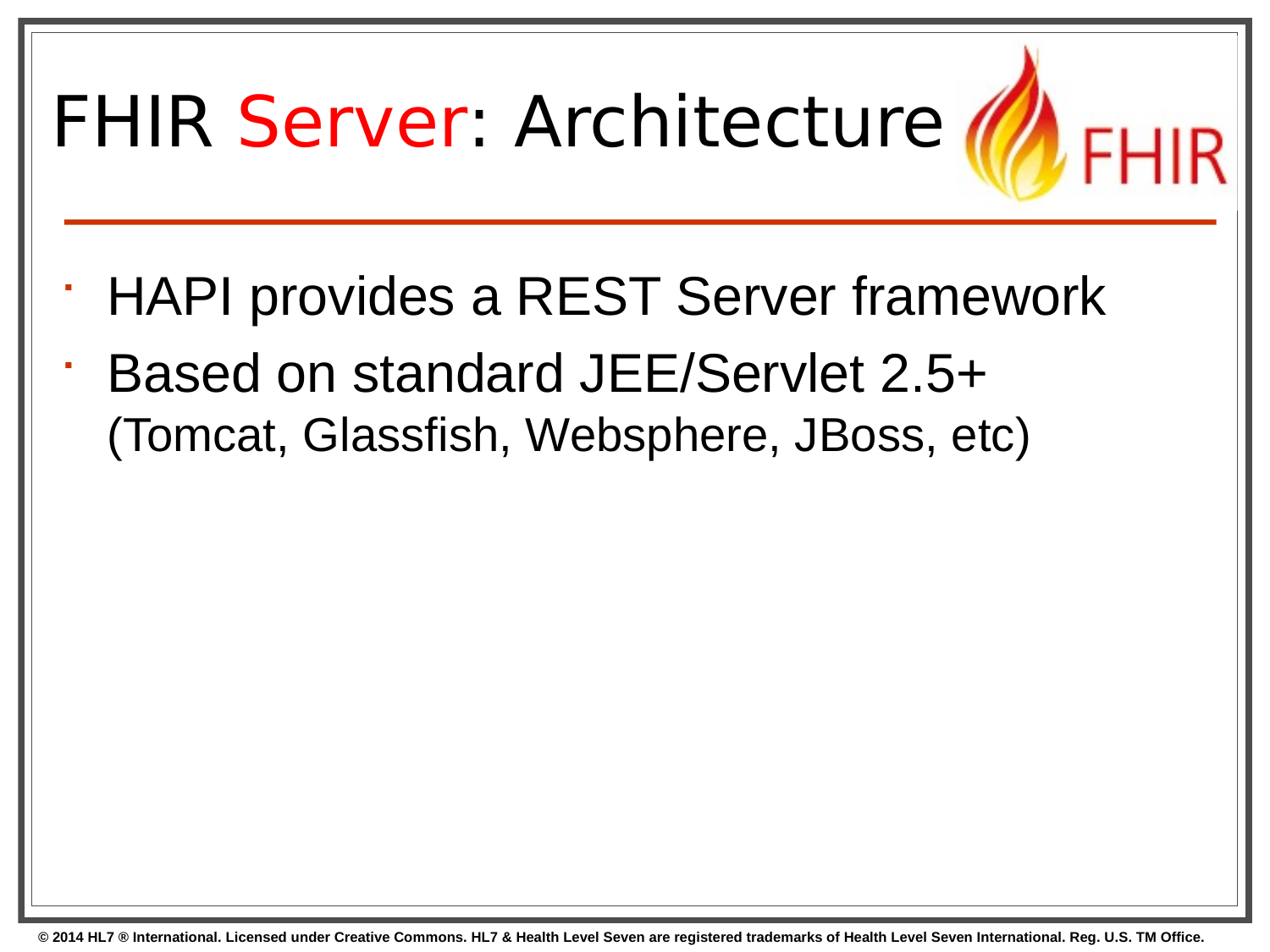

# FHIR Server: Architecture
HAPI provides a REST Server framework
Based on standard JEE/Servlet 2.5+
(Tomcat, Glassfish, Websphere, JBoss, etc)
33